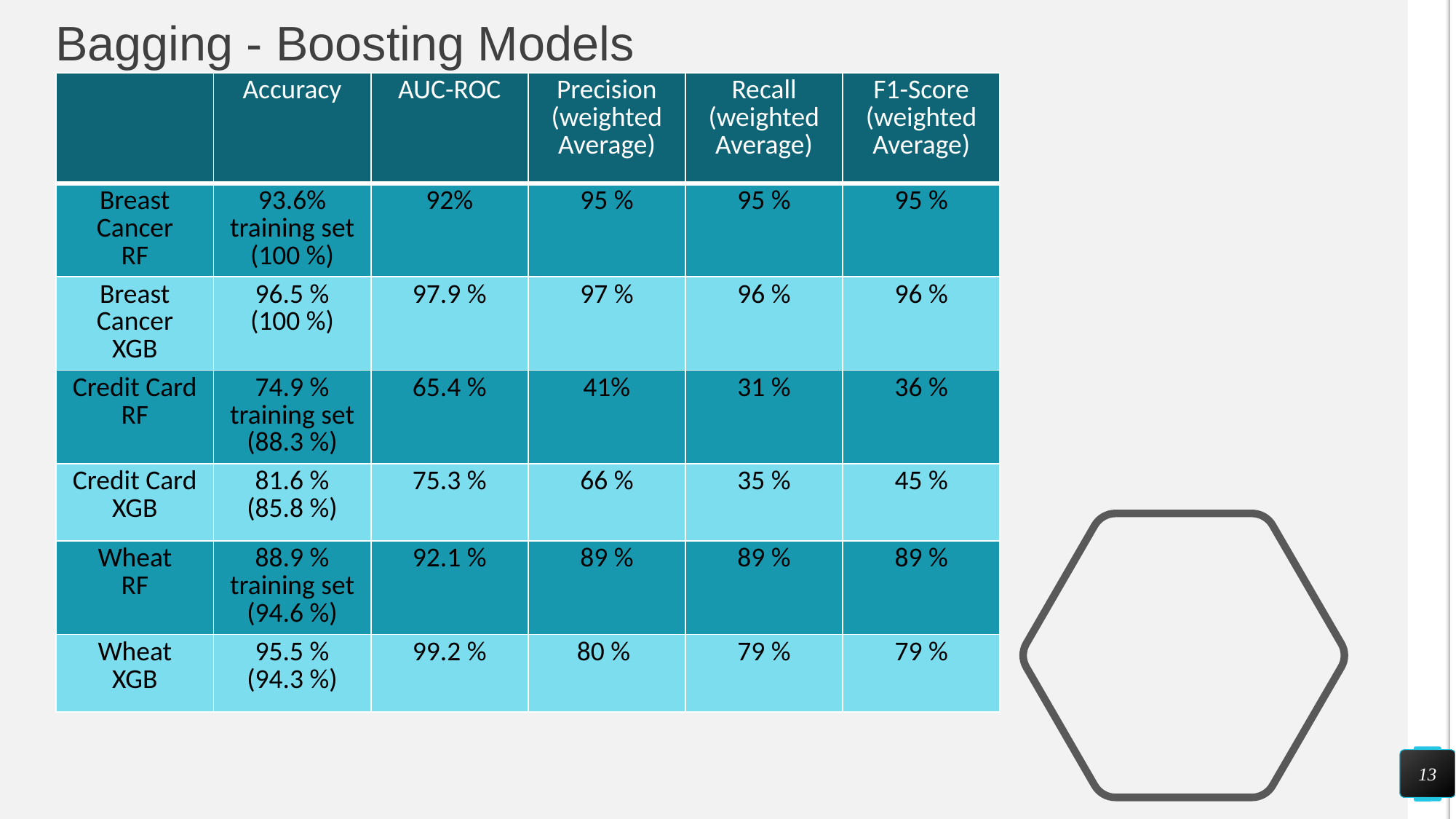

# Bagging - Boosting Models
|  | Accuracy | AUC-ROC | Precision (weighted Average) | Recall (weighted Average) | F1-Score (weighted Average) |
| --- | --- | --- | --- | --- | --- |
| Breast Cancer RF | 93.6% training set (100 %) | 92% | 95 % | 95 % | 95 % |
| Breast Cancer XGB | 96.5 % (100 %) | 97.9 % | 97 % | 96 % | 96 % |
| Credit Card RF | 74.9 % training set (88.3 %) | 65.4 % | 41% | 31 % | 36 % |
| Credit Card XGB | 81.6 % (85.8 %) | 75.3 % | 66 % | 35 % | 45 % |
| Wheat RF | 88.9 % training set (94.6 %) | 92.1 % | 89 % | 89 % | 89 % |
| Wheat XGB | 95.5 % (94.3 %) | 99.2 % | 80 % | 79 % | 79 % |

13